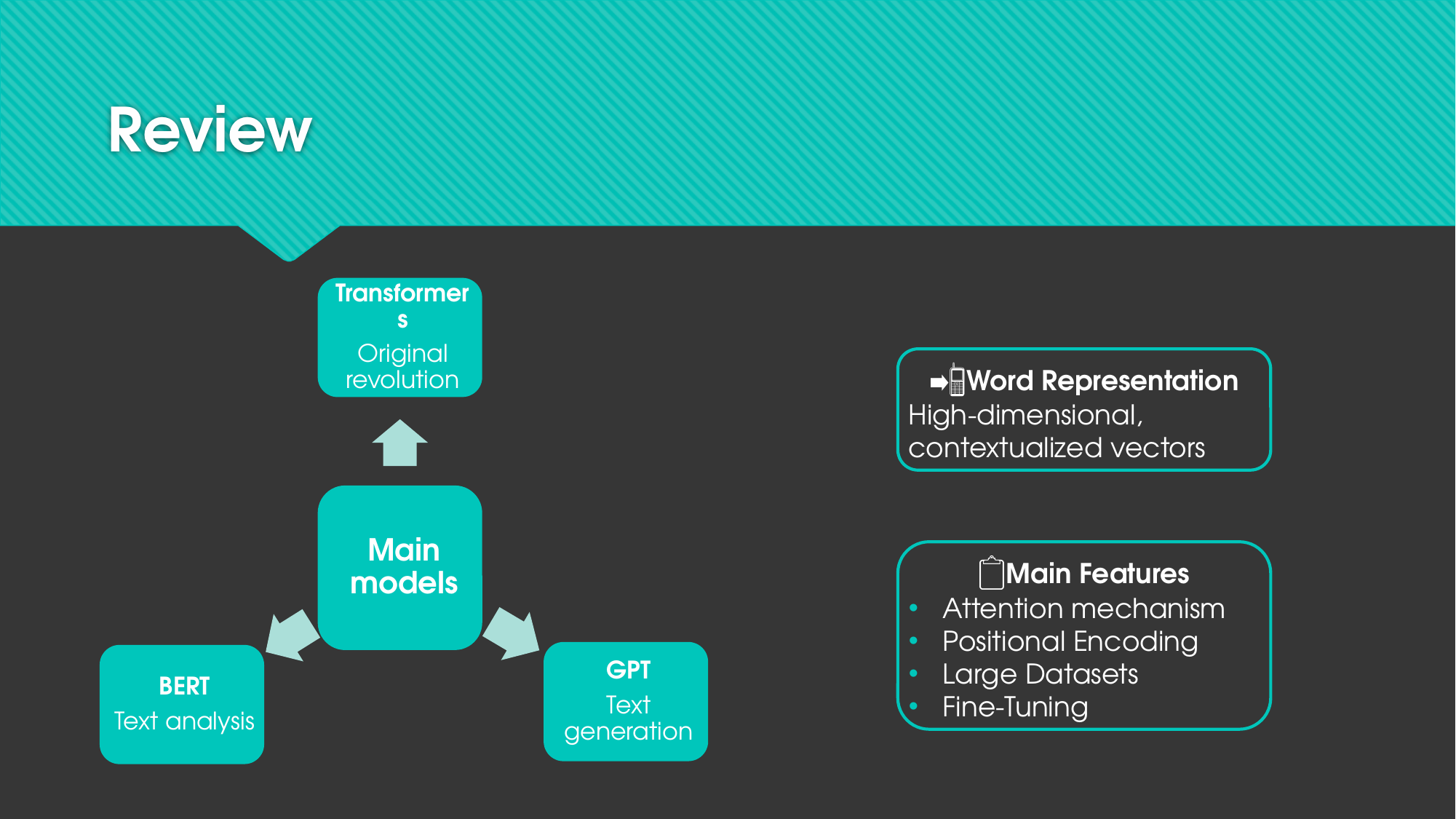

# Review
Main models

Transformers
Original revolution

GPT
Text generation

BERT
Text analysis
📲Word Representation
High-dimensional, contextualized vectors

📋Main Features
Attention mechanism
Positional Encoding
Large Datasets
Fine-Tuning